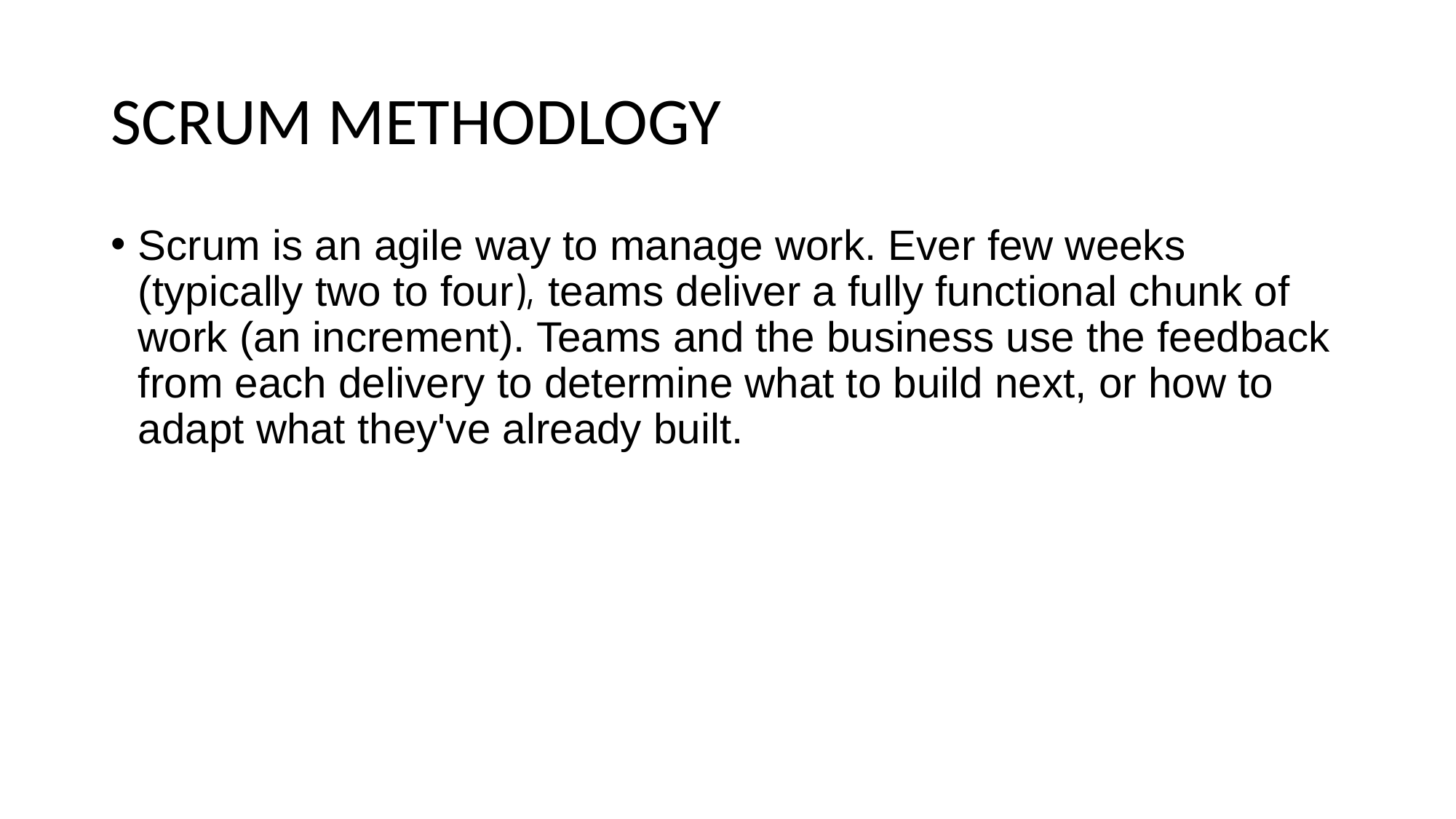

# SCRUM METHODLOGY
Scrum is an agile way to manage work. Ever few weeks (typically two to four), teams deliver a fully functional chunk of work (an increment). Teams and the business use the feedback from each delivery to determine what to build next, or how to adapt what they've already built.